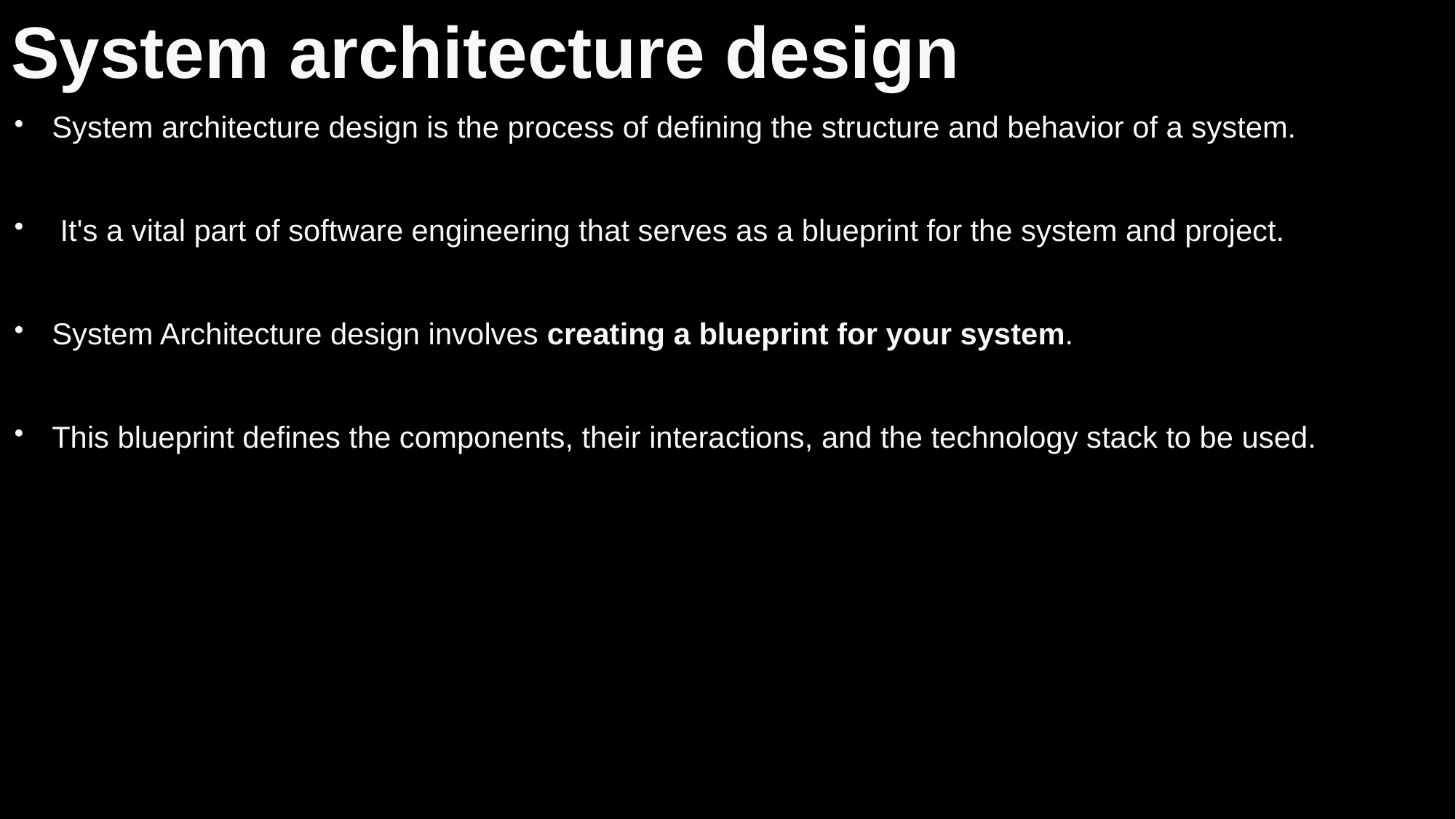

System architecture design
System architecture design is the process of defining the structure and behavior of a system.

 It's a vital part of software engineering that serves as a blueprint for the system and project.

System Architecture design involves creating a blueprint for your system.

This blueprint defines the components, their interactions, and the technology stack to be used.